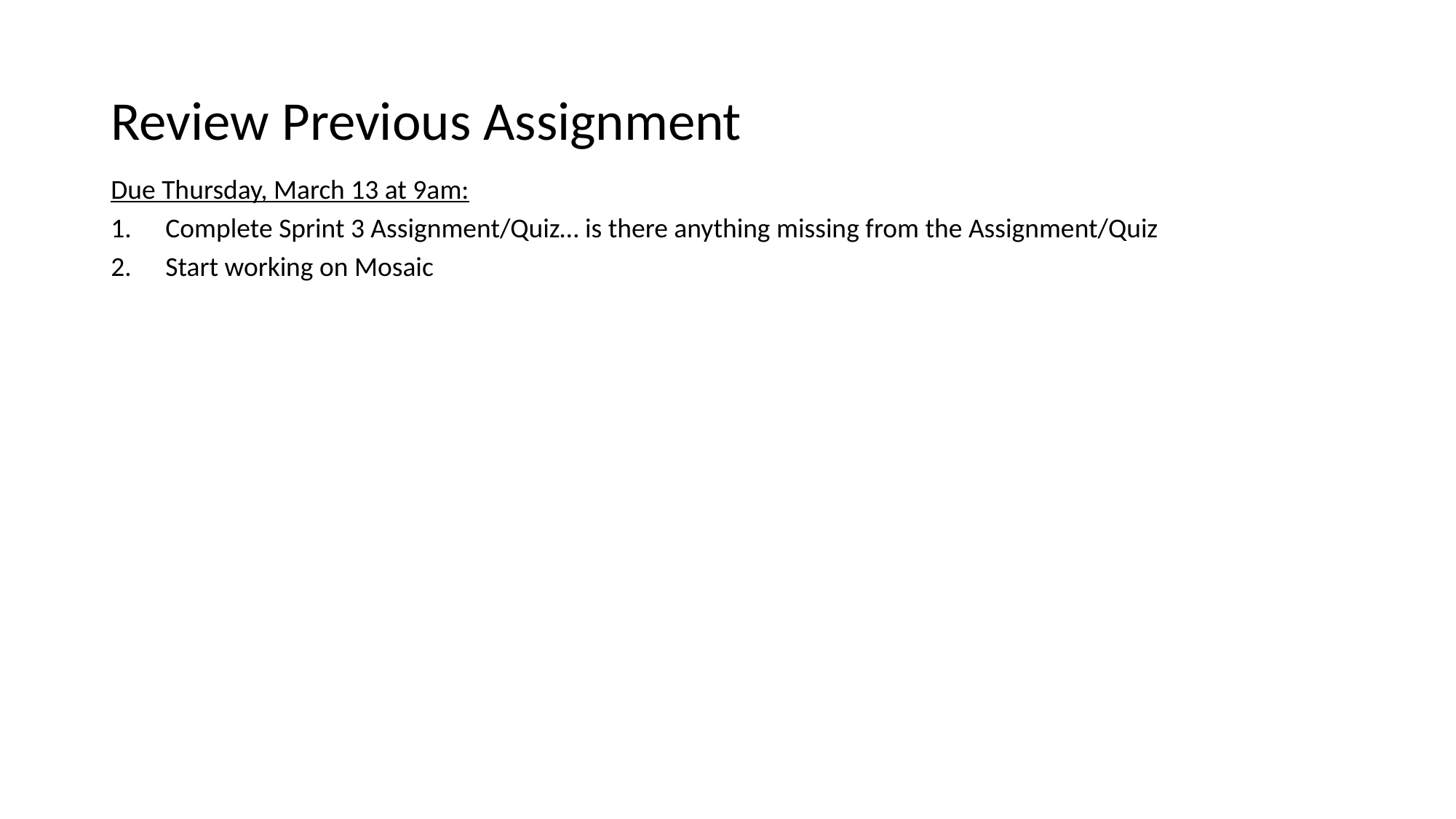

# Review Previous Assignment
Due Thursday, March 13 at 9am:
Complete Sprint 3 Assignment/Quiz… is there anything missing from the Assignment/Quiz
Start working on Mosaic